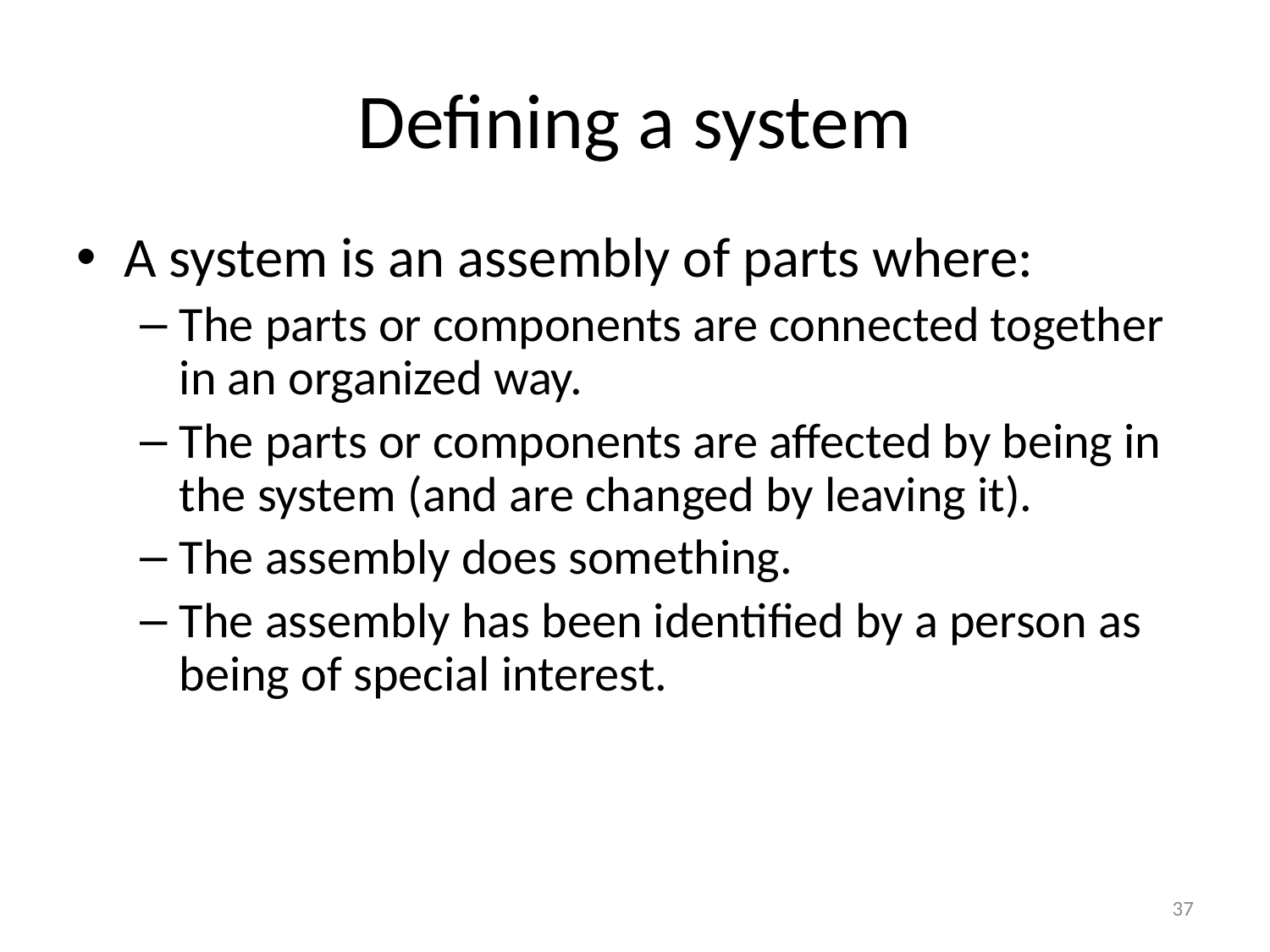

# Defining a system
A system is an assembly of parts where:
The parts or components are connected together in an organized way.
The parts or components are affected by being in the system (and are changed by leaving it).
The assembly does something.
The assembly has been identified by a person as being of special interest.

37